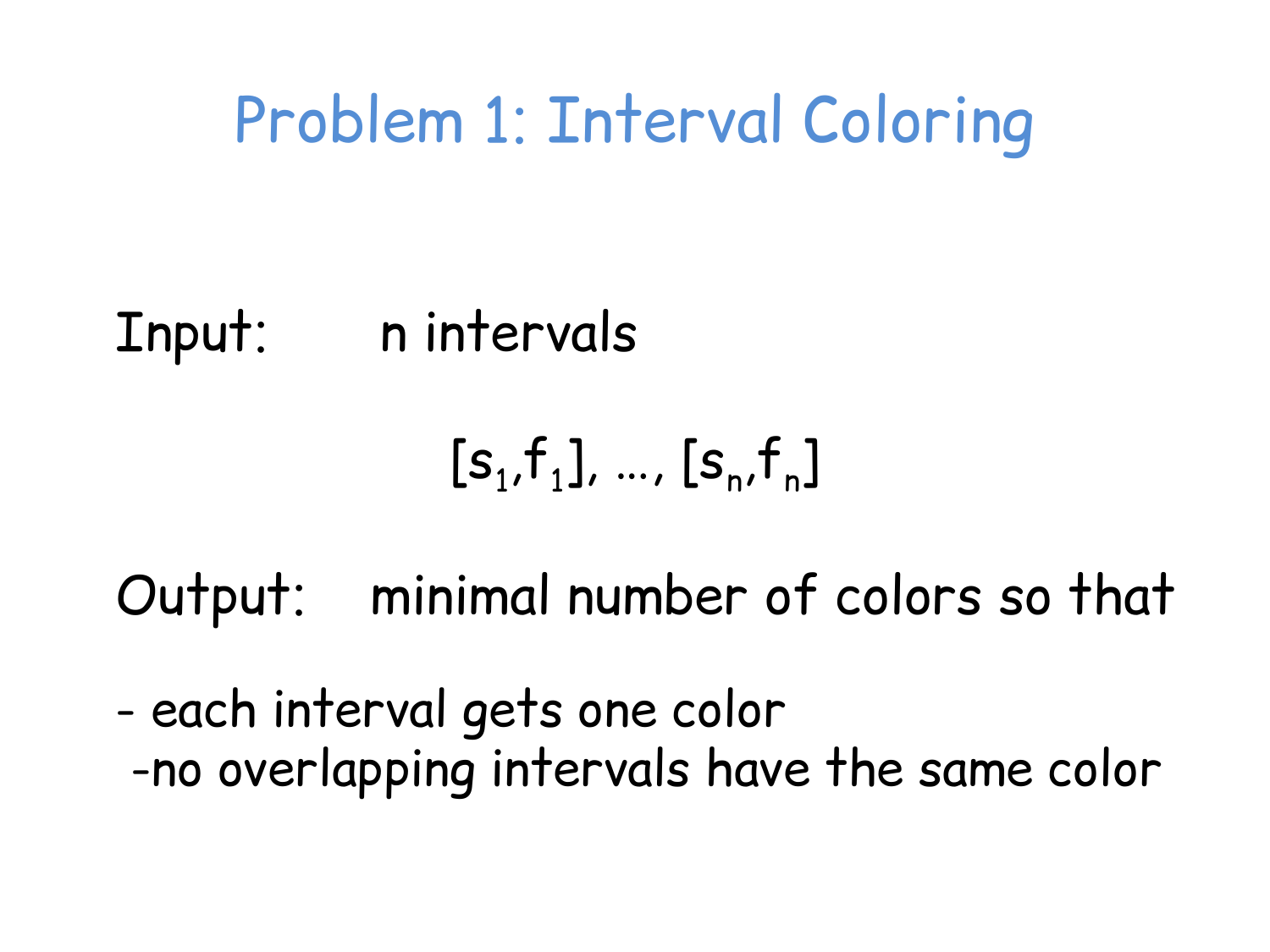

# Problem 1: Interval Coloring
Input:       n intervals

                     [s1,f1], …, [sn,fn]

Output:    minimal number of colors so that

- each interval gets one color
 -no overlapping intervals have the same color